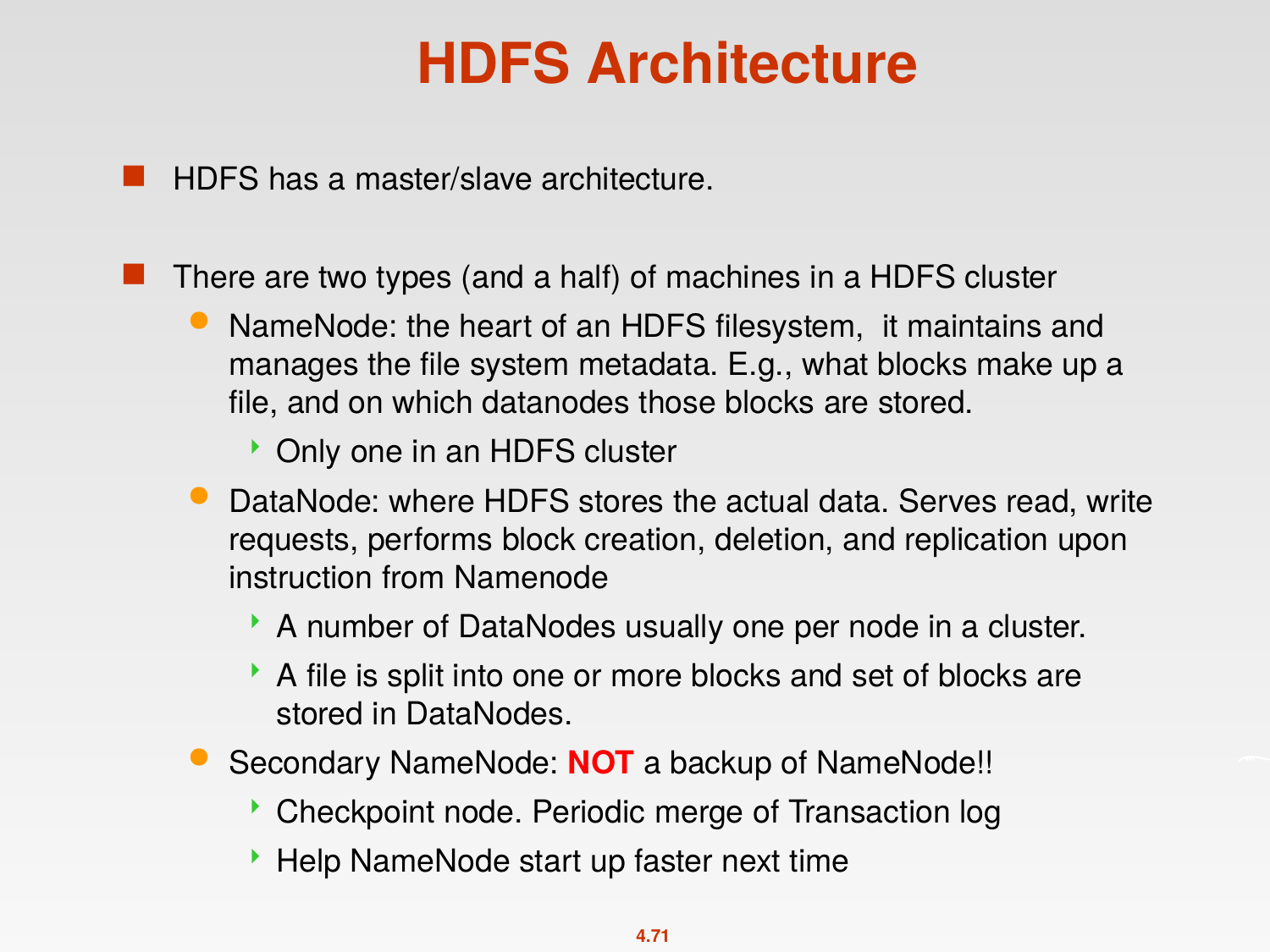

# HDFS Architecture
HDFS has a master/slave architecture.

There are two types (and a half) of machines in a HDFS cluster
NameNode: the heart of an HDFS filesystem,  it maintains and manages the file system metadata. E.g., what blocks make up a file, and on which datanodes those blocks are stored.
Only one in an HDFS cluster
DataNode: where HDFS stores the actual data. Serves read, write requests, performs block creation, deletion, and replication upon instruction from Namenode
A number of DataNodes usually one per node in a cluster.
A file is split into one or more blocks and set of blocks are stored in DataNodes.
Secondary NameNode: NOT a backup of NameNode!!
Checkpoint node. Periodic merge of Transaction log
Help NameNode start up faster next time